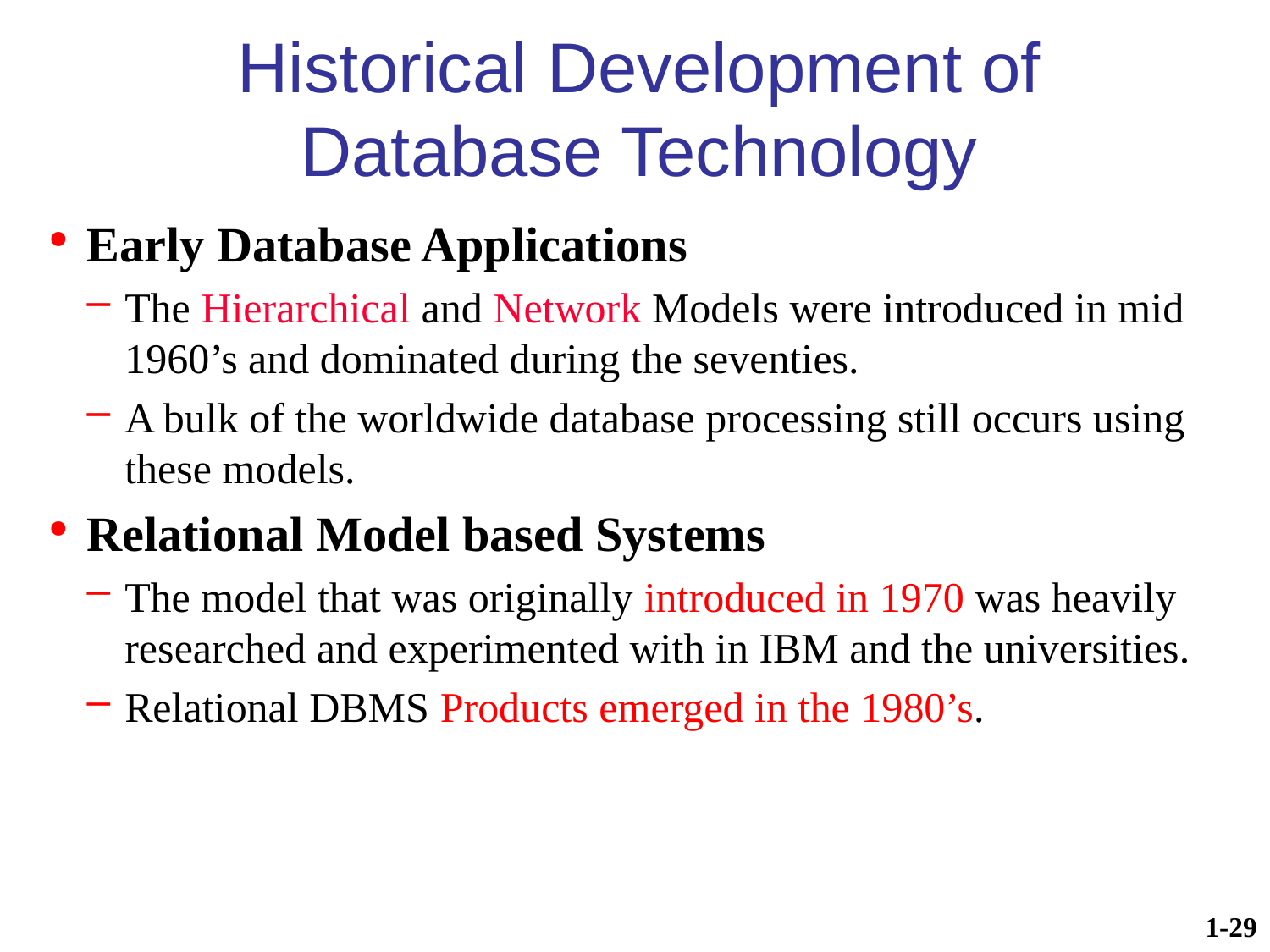

# Historical Development of Database Technology
Early Database Applications
The Hierarchical and Network Models were introduced in mid 1960’s and dominated during the seventies.
A bulk of the worldwide database processing still occurs using these models.
Relational Model based Systems
The model that was originally introduced in 1970 was heavily researched and experimented with in IBM and the universities.
Relational DBMS Products emerged in the 1980’s.
1-29